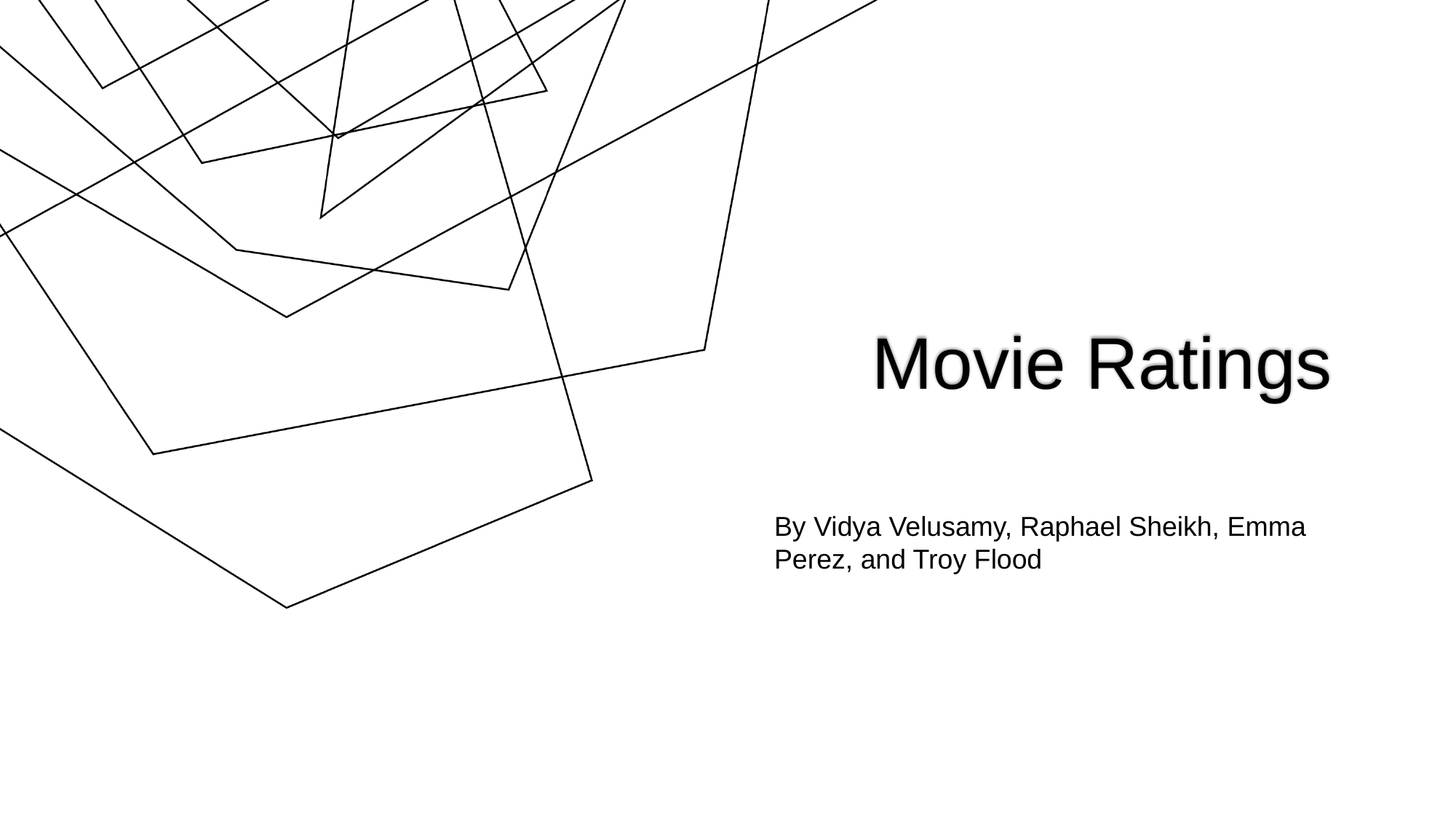

# Movie Ratings
By Vidya Velusamy, Raphael Sheikh, Emma Perez, and Troy Flood